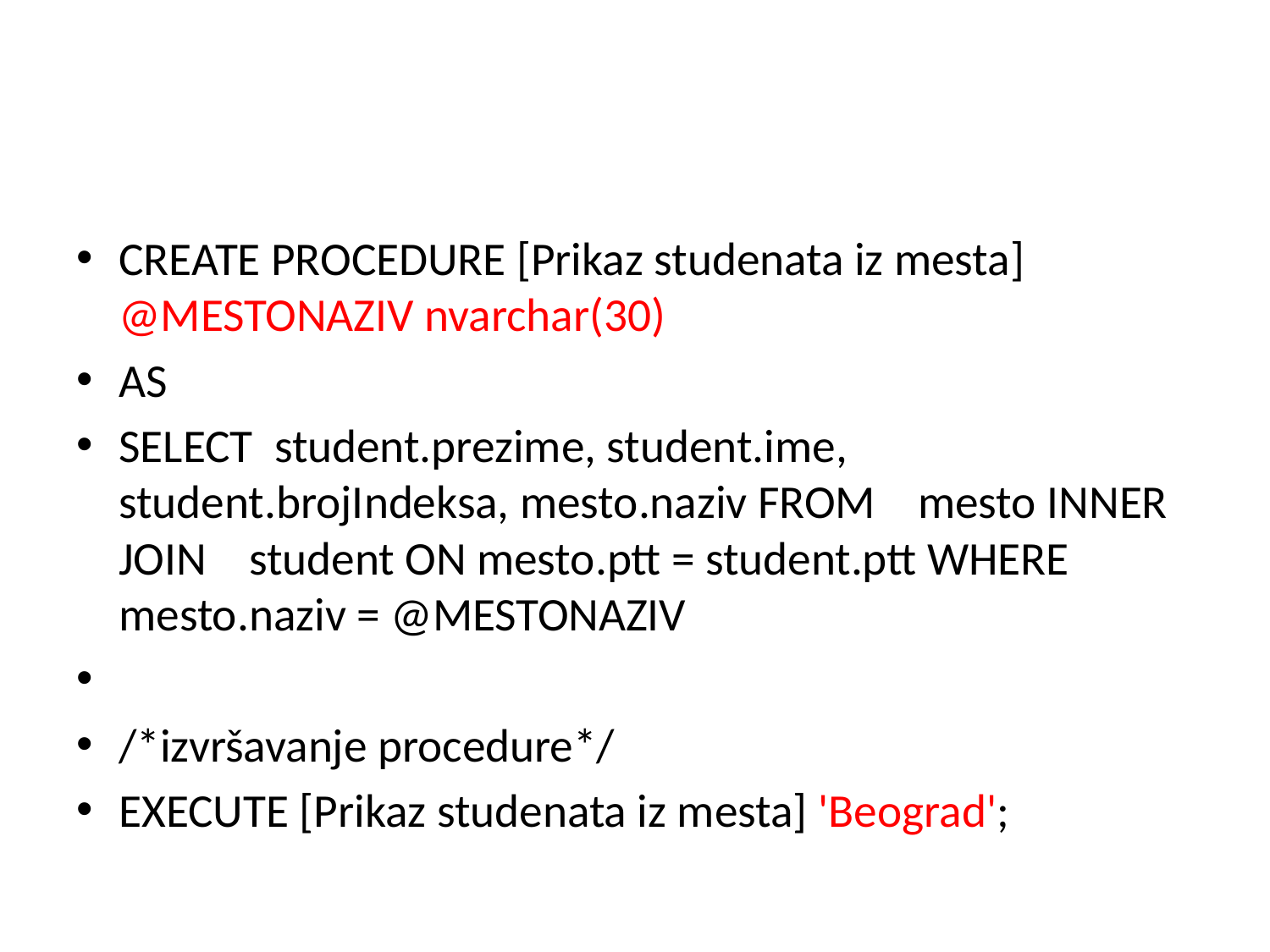

#
CREATE PROCEDURE [Prikaz studenata iz mesta] @MESTONAZIV nvarchar(30)
AS
SELECT  student.prezime, student.ime, student.brojIndeksa, mesto.naziv FROM    mesto INNER JOIN    student ON mesto.ptt = student.ptt WHERE     mesto.naziv = @MESTONAZIV

/*izvršavanje procedure*/
EXECUTE [Prikaz studenata iz mesta] 'Beograd';